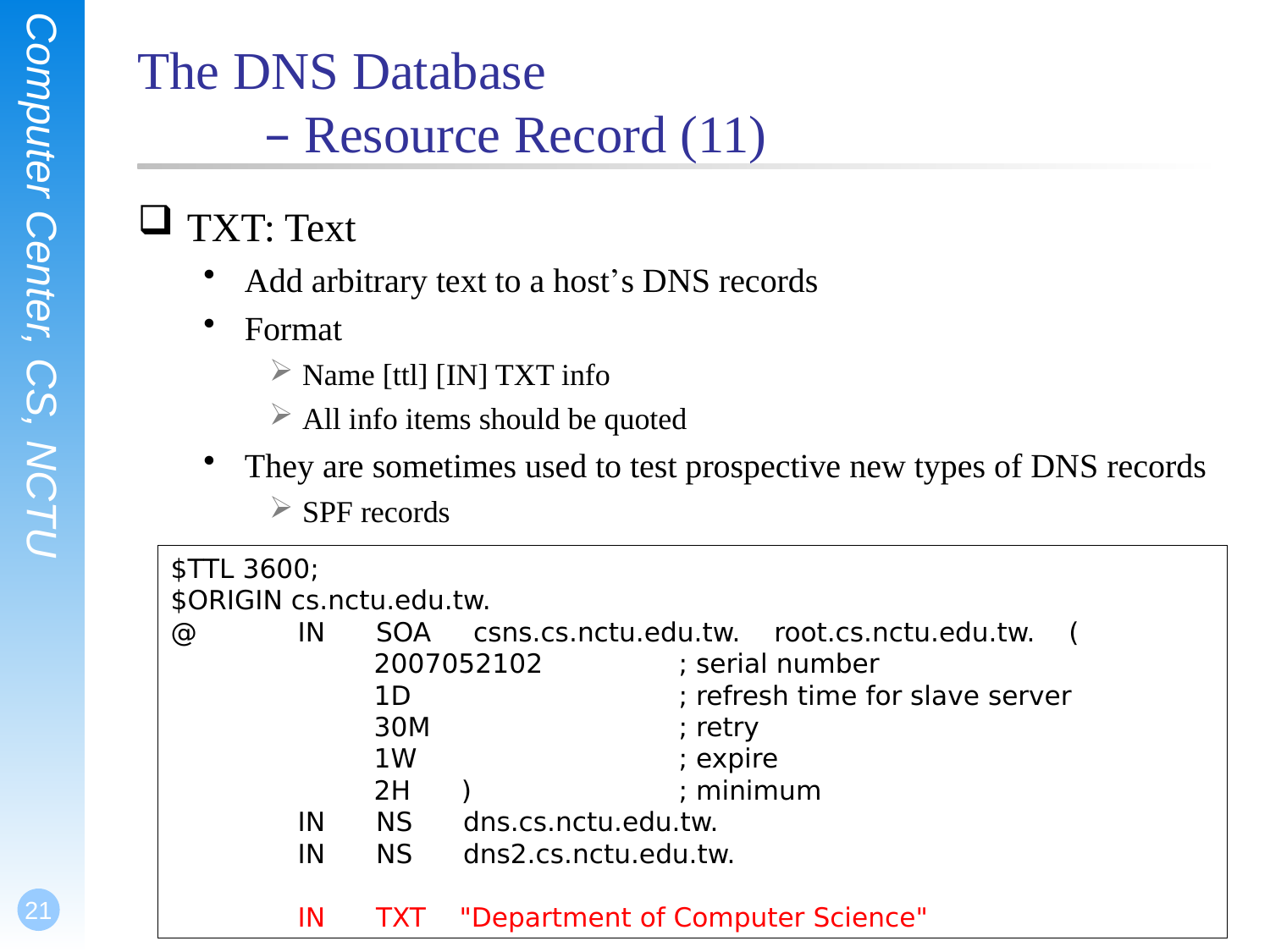

# The DNS Database – Resource Record (11)
TXT: Text
Add arbitrary text to a host’s DNS records
Format
Name [ttl] [IN] TXT info
All info items should be quoted
They are sometimes used to test prospective new types of DNS records
SPF records
$TTL 3600;
$ORIGIN cs.nctu.edu.tw.
@       	IN      SOA     csns.cs.nctu.edu.tw.    root.cs.nctu.edu.tw.    (
                        2007052102		; serial number
                        1D			; refresh time for slave server
                        30M		; retry
                        1W			; expire
                        2H      )		; minimum
	IN      NS      dns.cs.nctu.edu.tw.
	IN      NS      dns2.cs.nctu.edu.tw.

	IN      TXT    "Department of Computer Science"